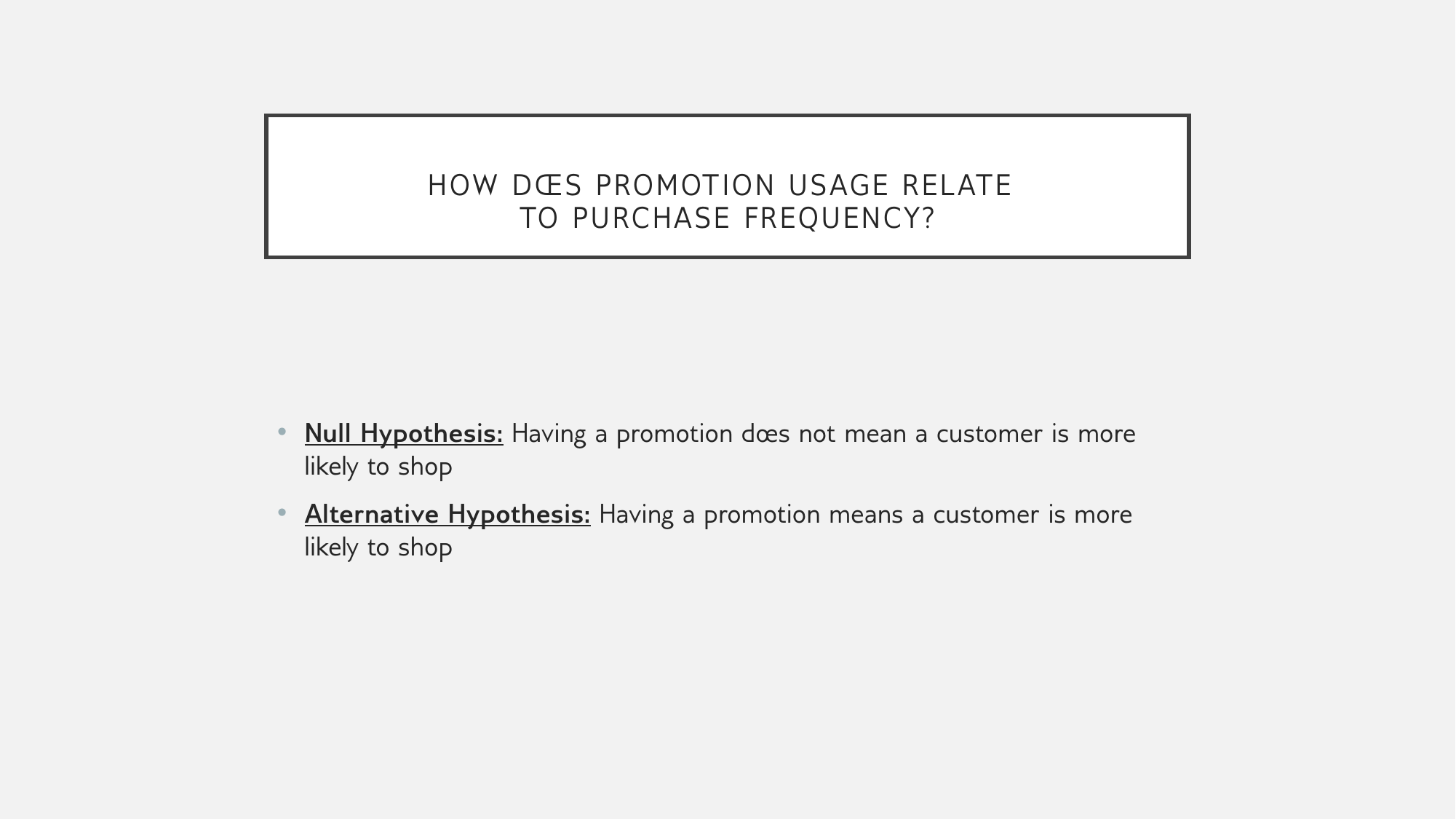

# HOW DOES PROMOTION USAGE RELATE  TO PURCHASE FREQUENCY?

Null Hypothesis: Having a promotion does not mean a customer is more likely to shop
Alternative Hypothesis: Having a promotion means a customer is more likely to shop